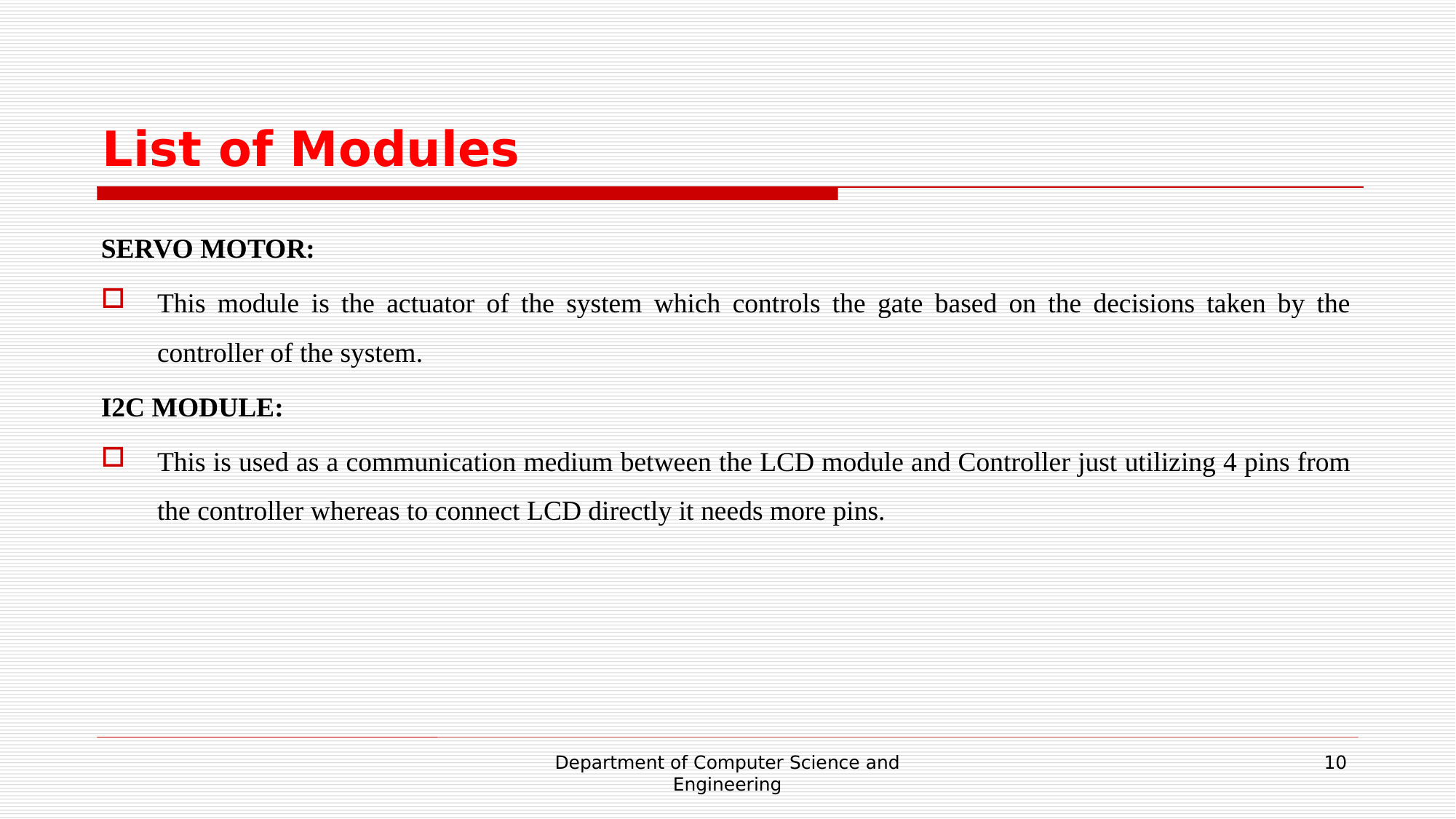

# List of Modules
SERVO MOTOR:
This module is the actuator of the system which controls the gate based on the decisions taken by the controller of the system.
I2C MODULE:
This is used as a communication medium between the LCD module and Controller just utilizing 4 pins from the controller whereas to connect LCD directly it needs more pins.
Department of Computer Science and Engineering
10